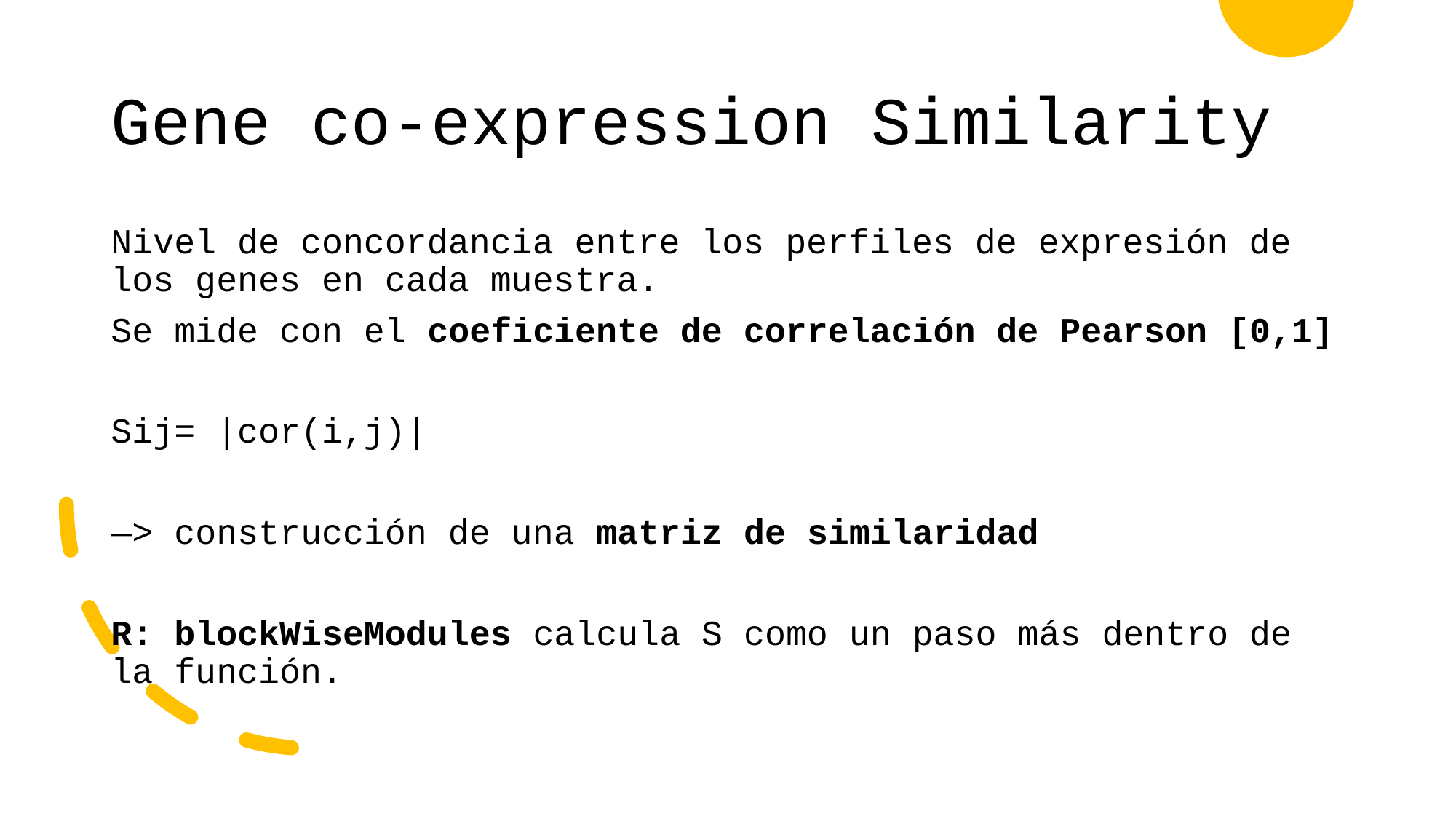

# Gene co-expression Similarity
Nivel de concordancia entre los perfiles de expresión de los genes en cada muestra.
Se mide con el coeficiente de correlación de Pearson [0,1]

Sij= |cor(i,j)|

—> construcción de una matriz de similaridad

R: blockWiseModules calcula S como un paso más dentro de la función.